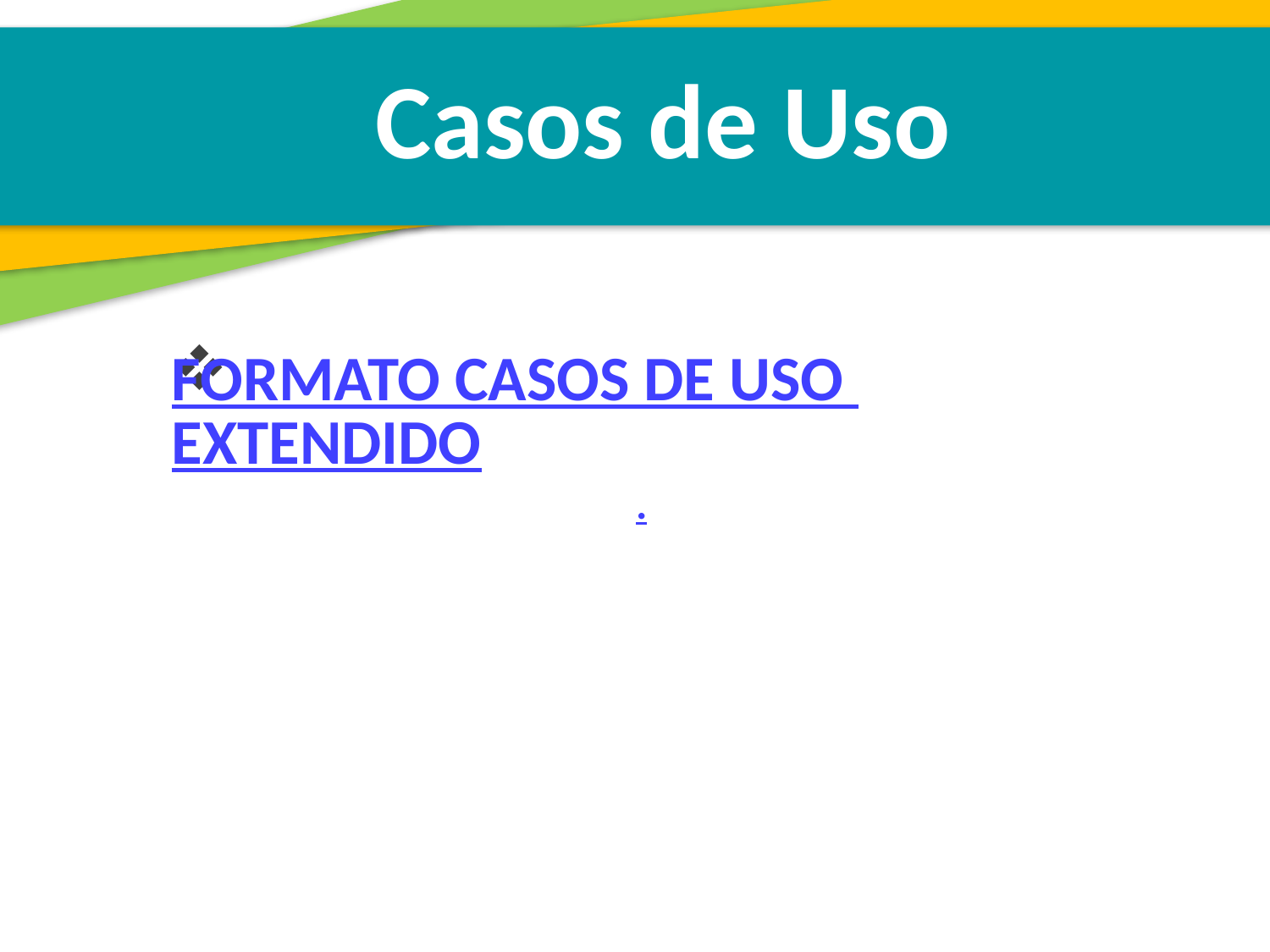

Casos de Uso
FORMATO CASOS DE USO EXTENDIDO.